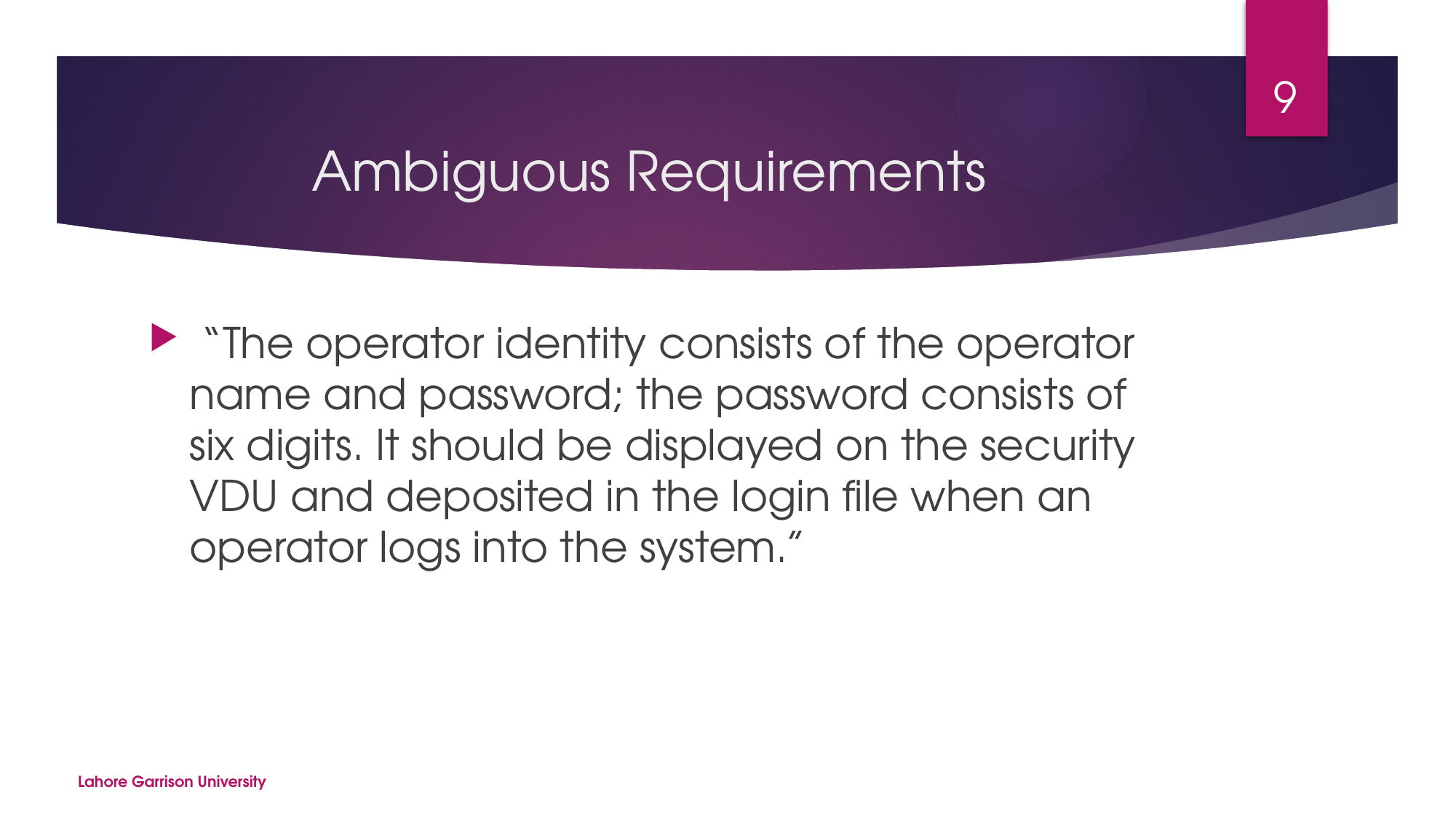

9
# Ambiguous Requirements
 “The operator identity consists of the operator name and password; the password consists of six digits. It should be displayed on the security VDU and deposited in the login file when an operator logs into the system.”
Lahore Garrison University